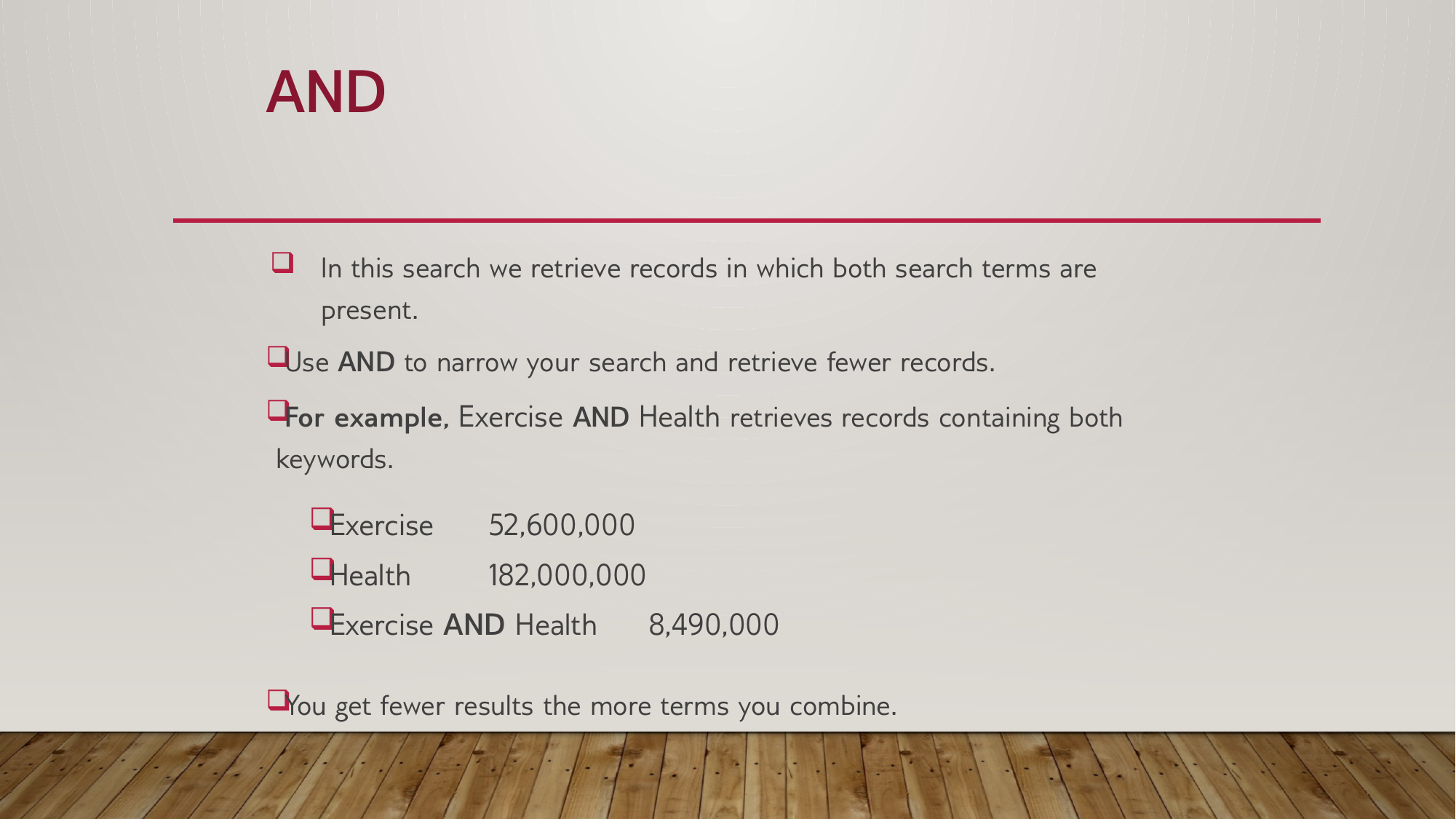

# AND
In this search we retrieve records in which both search terms are present.
Use AND to narrow your search and retrieve fewer records.
For example, Exercise AND Health retrieves records containing both keywords.

Exercise 		52,600,000
Health			182,000,000
Exercise AND Health 	8,490,000

You get fewer results the more terms you combine.